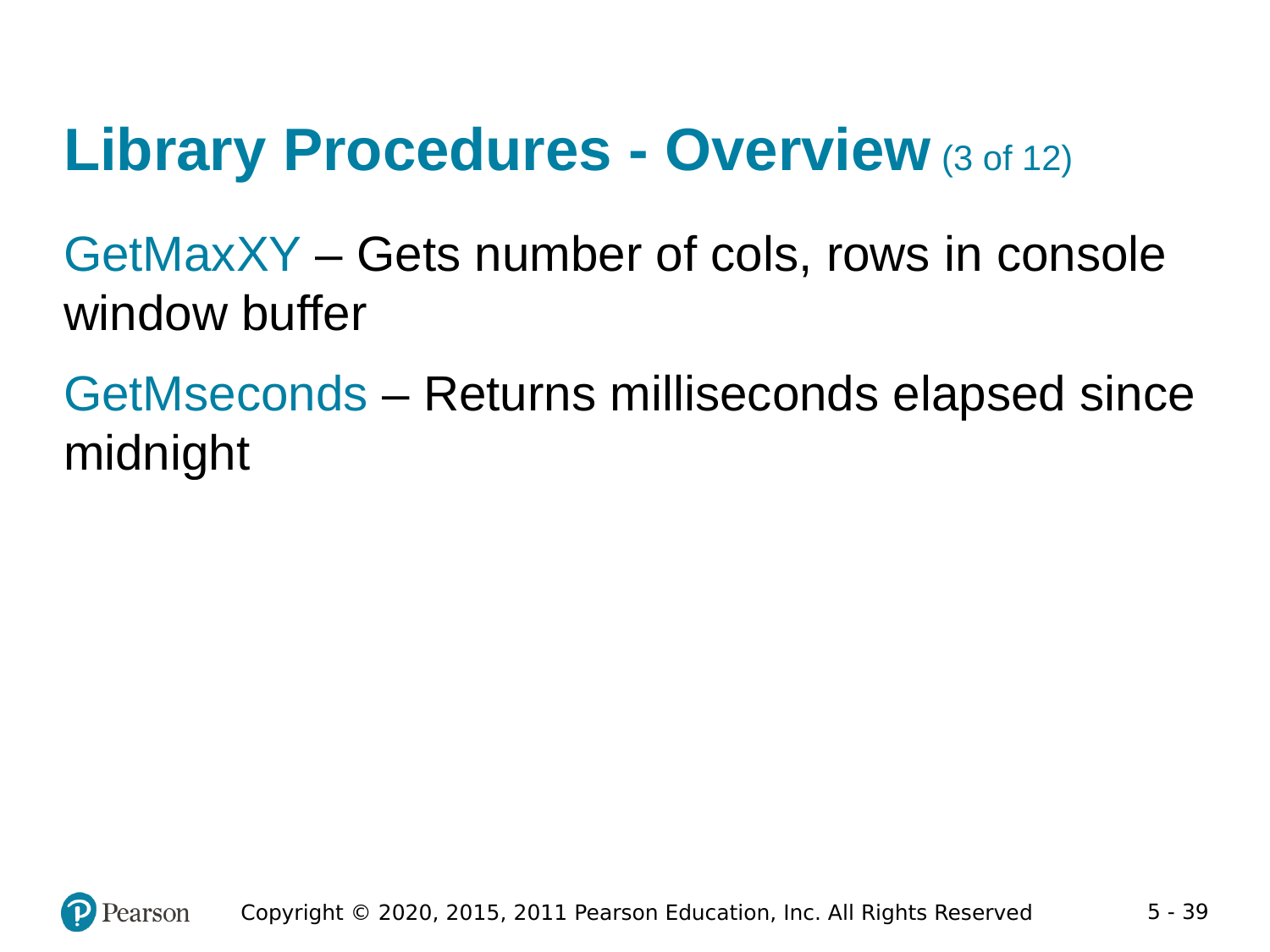

# Library Procedures - Overview (3 of 12)
GetMaxXY – Gets number of cols, rows in console window buffer
GetMseconds – Returns milliseconds elapsed since midnight